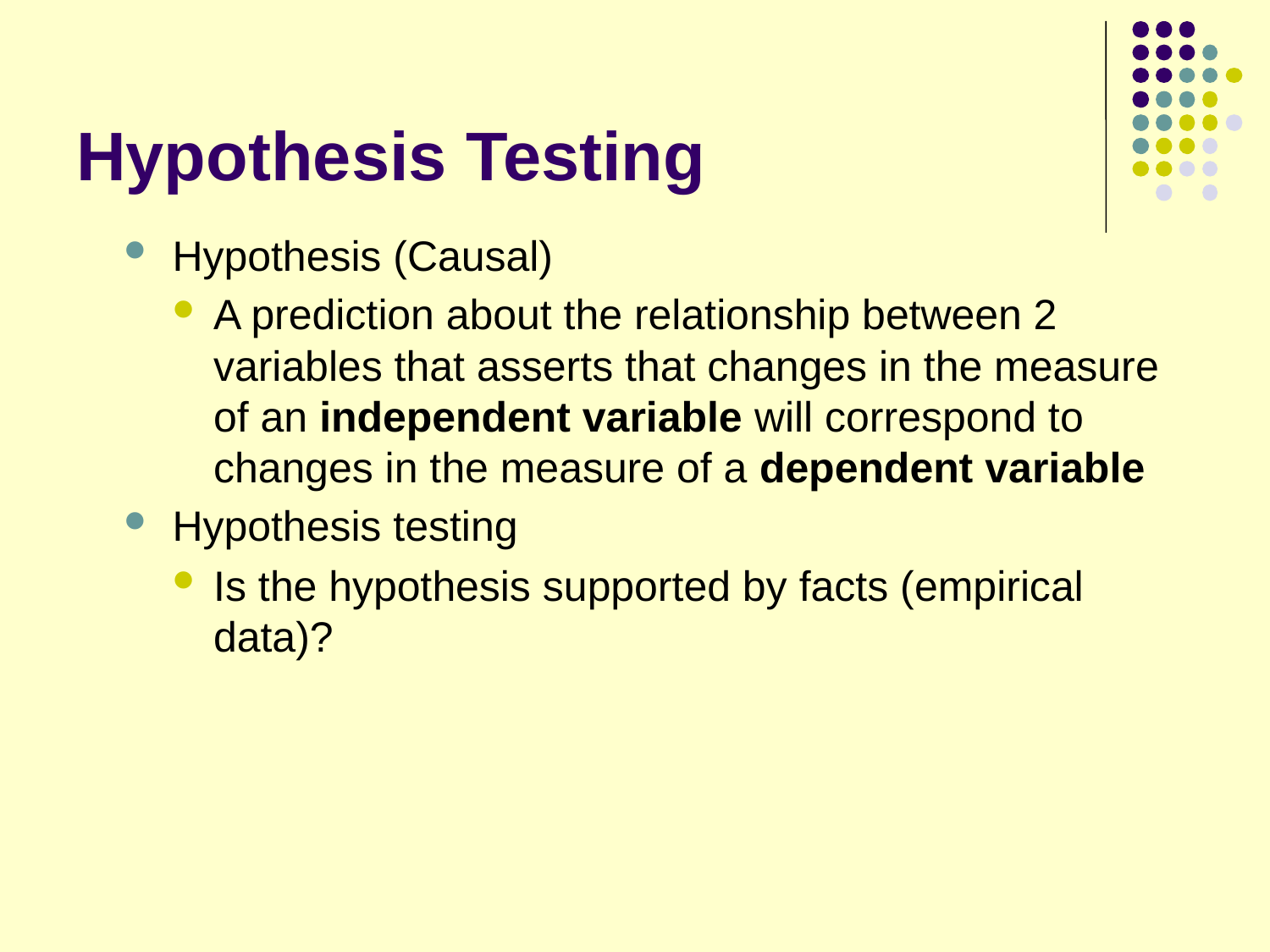

# Hypothesis Testing
Hypothesis (Causal)
A prediction about the relationship between 2 variables that asserts that changes in the measure of an independent variable will correspond to changes in the measure of a dependent variable
Hypothesis testing
Is the hypothesis supported by facts (empirical data)?